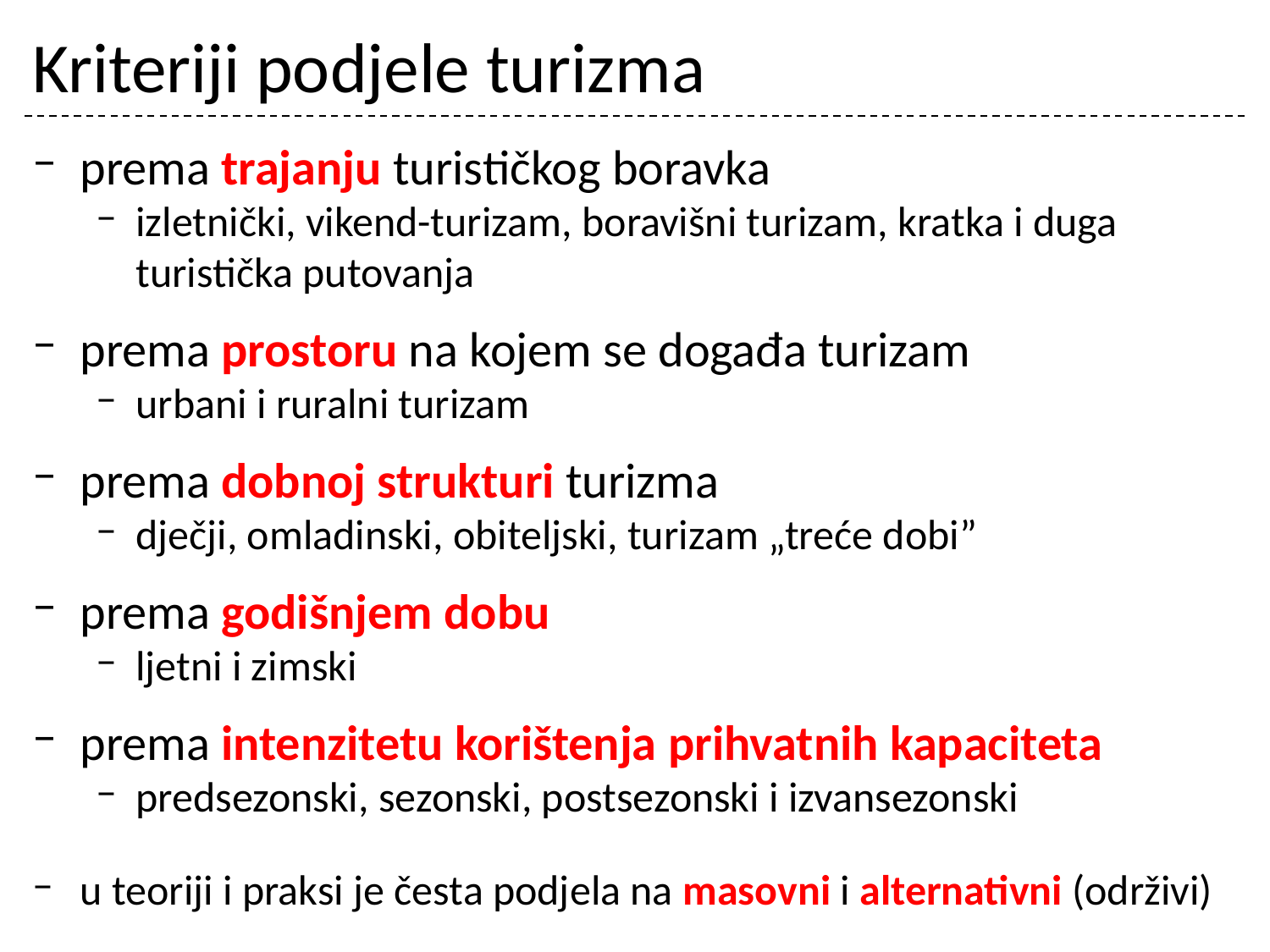

# Kriteriji podjele turizma
prema trajanju turističkog boravka
izletnički, vikend-turizam, boravišni turizam, kratka i duga turistička putovanja
prema prostoru na kojem se događa turizam
urbani i ruralni turizam
prema dobnoj strukturi turizma
dječji, omladinski, obiteljski, turizam „treće dobi”
prema godišnjem dobu
ljetni i zimski
prema intenzitetu korištenja prihvatnih kapaciteta
predsezonski, sezonski, postsezonski i izvansezonski
u teoriji i praksi je česta podjela na masovni i alternativni (održivi)